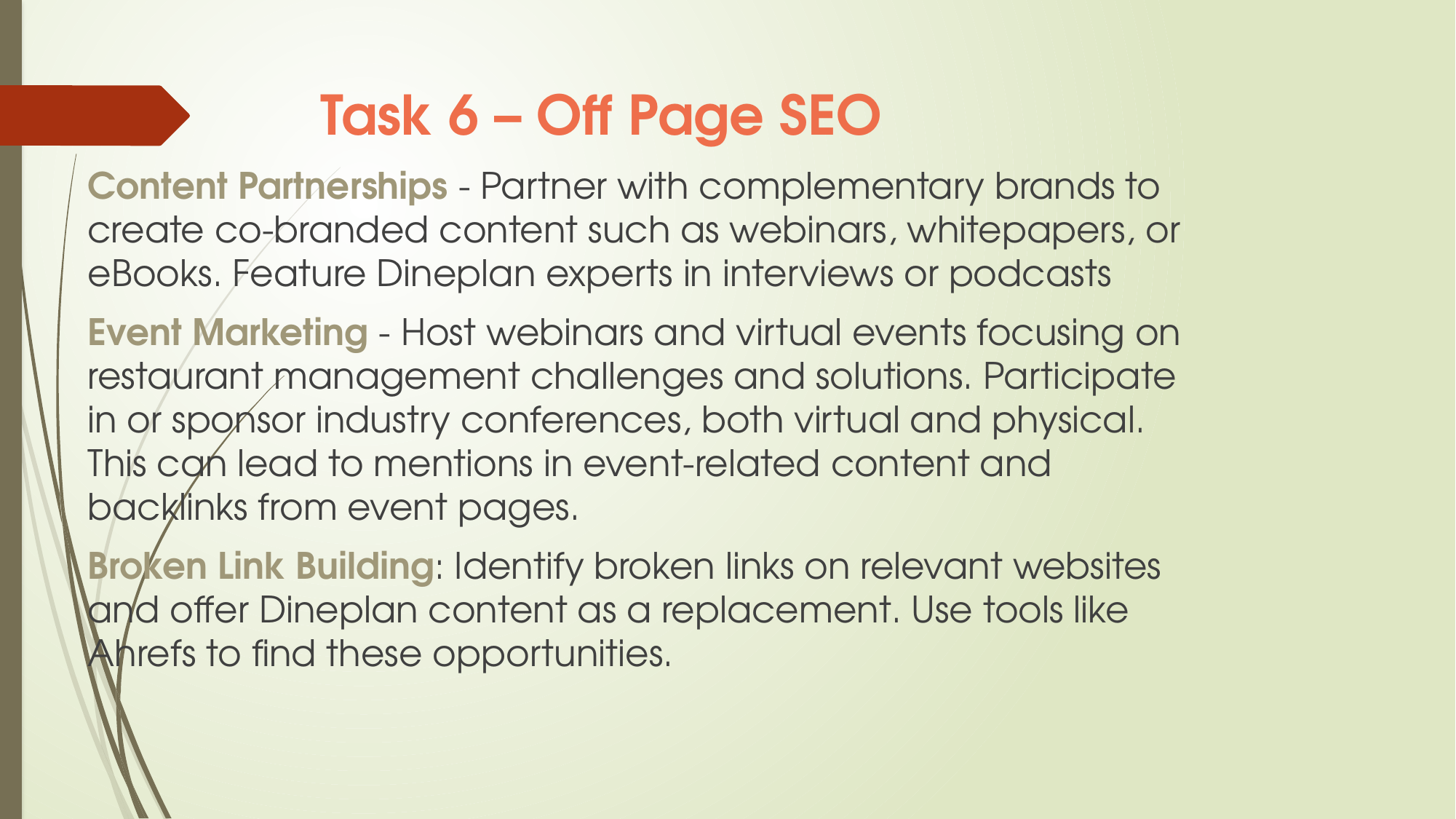

# Task 6 – Off Page SEO
Content Partnerships - Partner with complementary brands to create co-branded content such as webinars, whitepapers, or eBooks. Feature Dineplan experts in interviews or podcasts
Event Marketing - Host webinars and virtual events focusing on restaurant management challenges and solutions. Participate in or sponsor industry conferences, both virtual and physical. This can lead to mentions in event-related content and backlinks from event pages.
Broken Link Building: Identify broken links on relevant websites and offer Dineplan content as a replacement. Use tools like Ahrefs to find these opportunities.